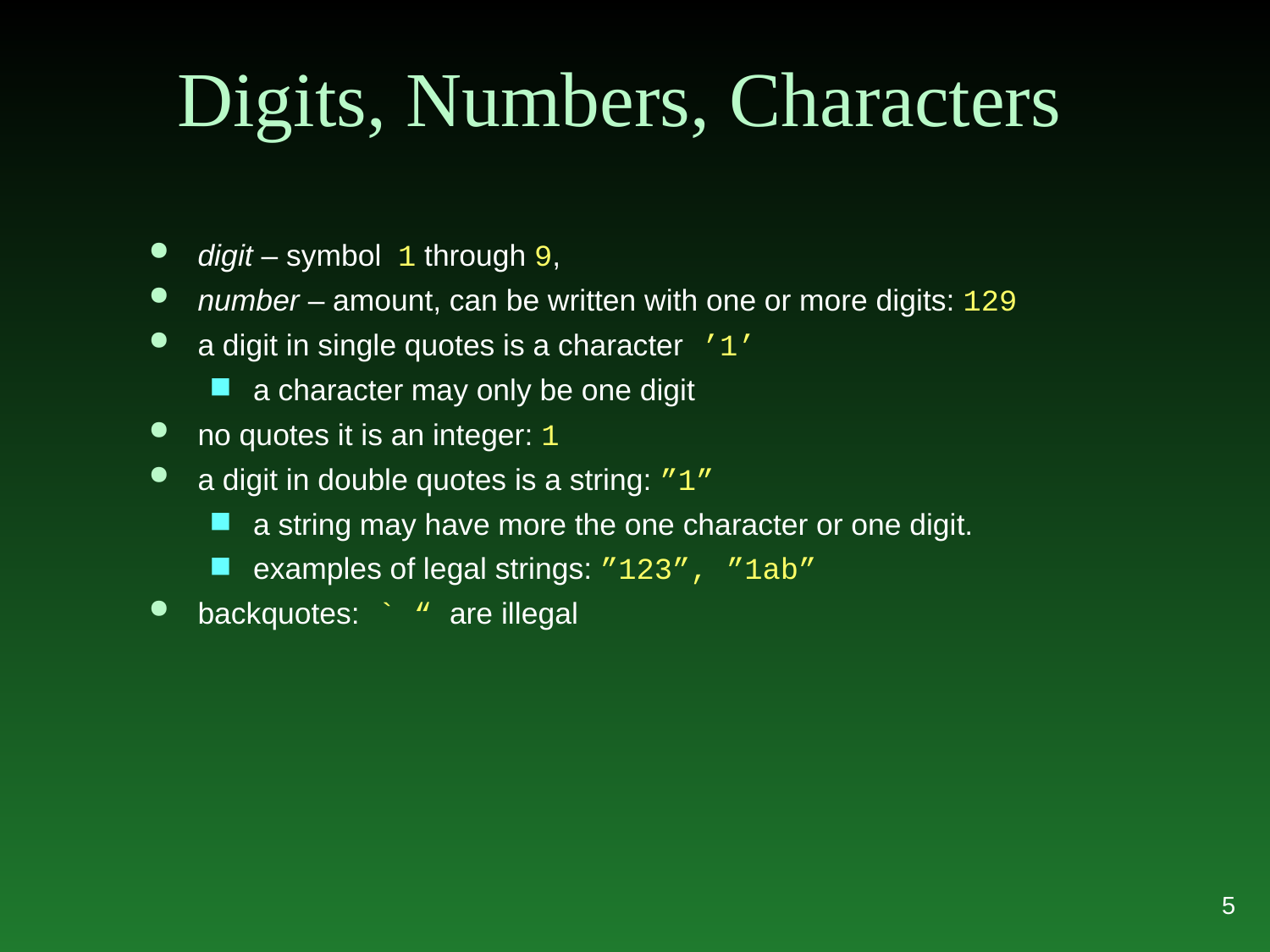

Digits, Numbers, Characters
digit – symbol  1 through 9,
number – amount, can be written with one or more digits: 129
a digit in single quotes is a character ’1’
a character may only be one digit
no quotes it is an integer: 1
a digit in double quotes is a string: ”1”
a string may have more the one character or one digit.
examples of legal strings: ”123”, ”1ab”
backquotes: ` “ are illegal

5